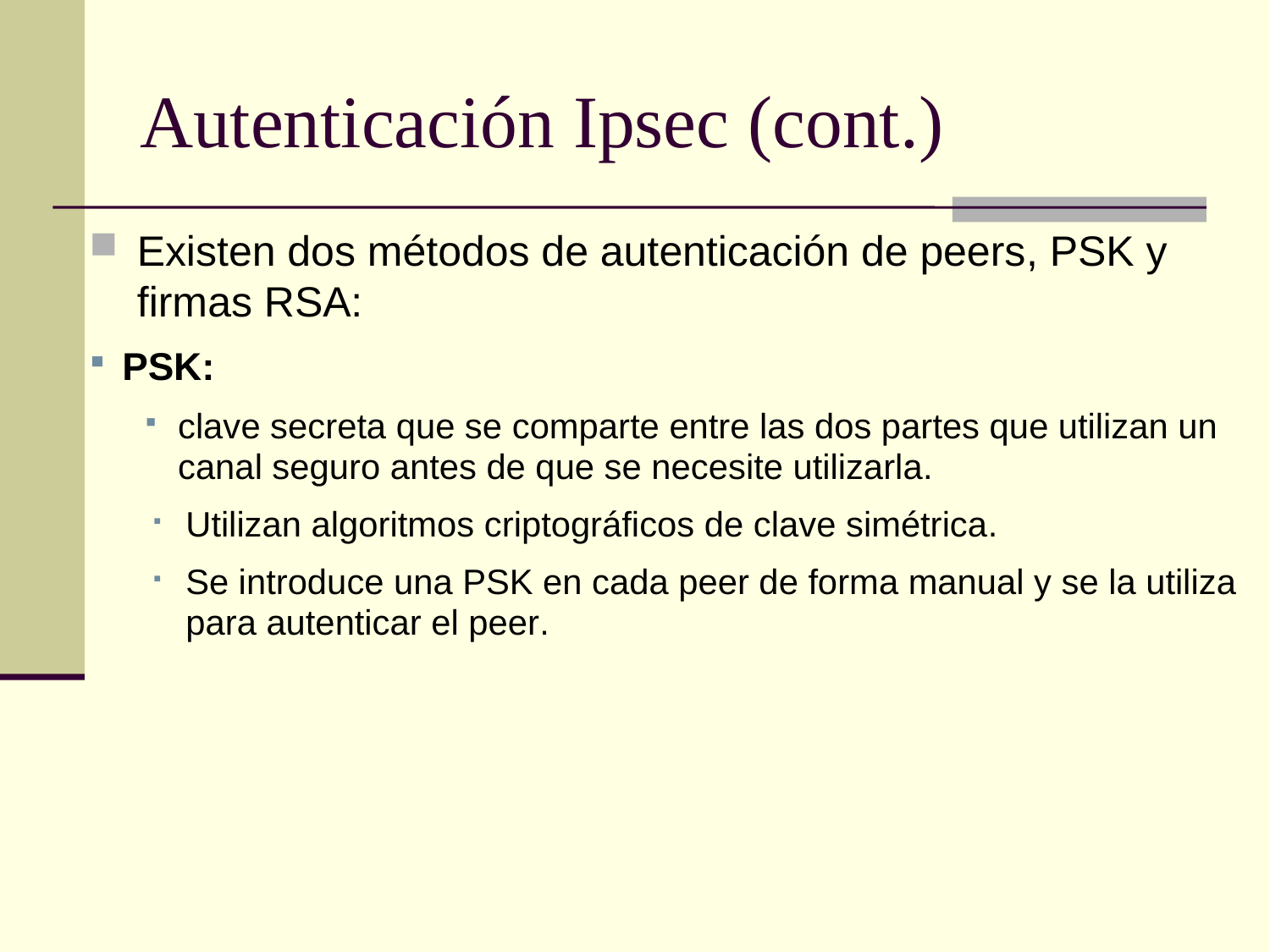

# Autenticación Ipsec (cont.)
Existen dos métodos de autenticación de peers, PSK y firmas RSA:
PSK:
clave secreta que se comparte entre las dos partes que utilizan un canal seguro antes de que se necesite utilizarla.
Utilizan algoritmos criptográficos de clave simétrica.
Se introduce una PSK en cada peer de forma manual y se la utiliza para autenticar el peer.